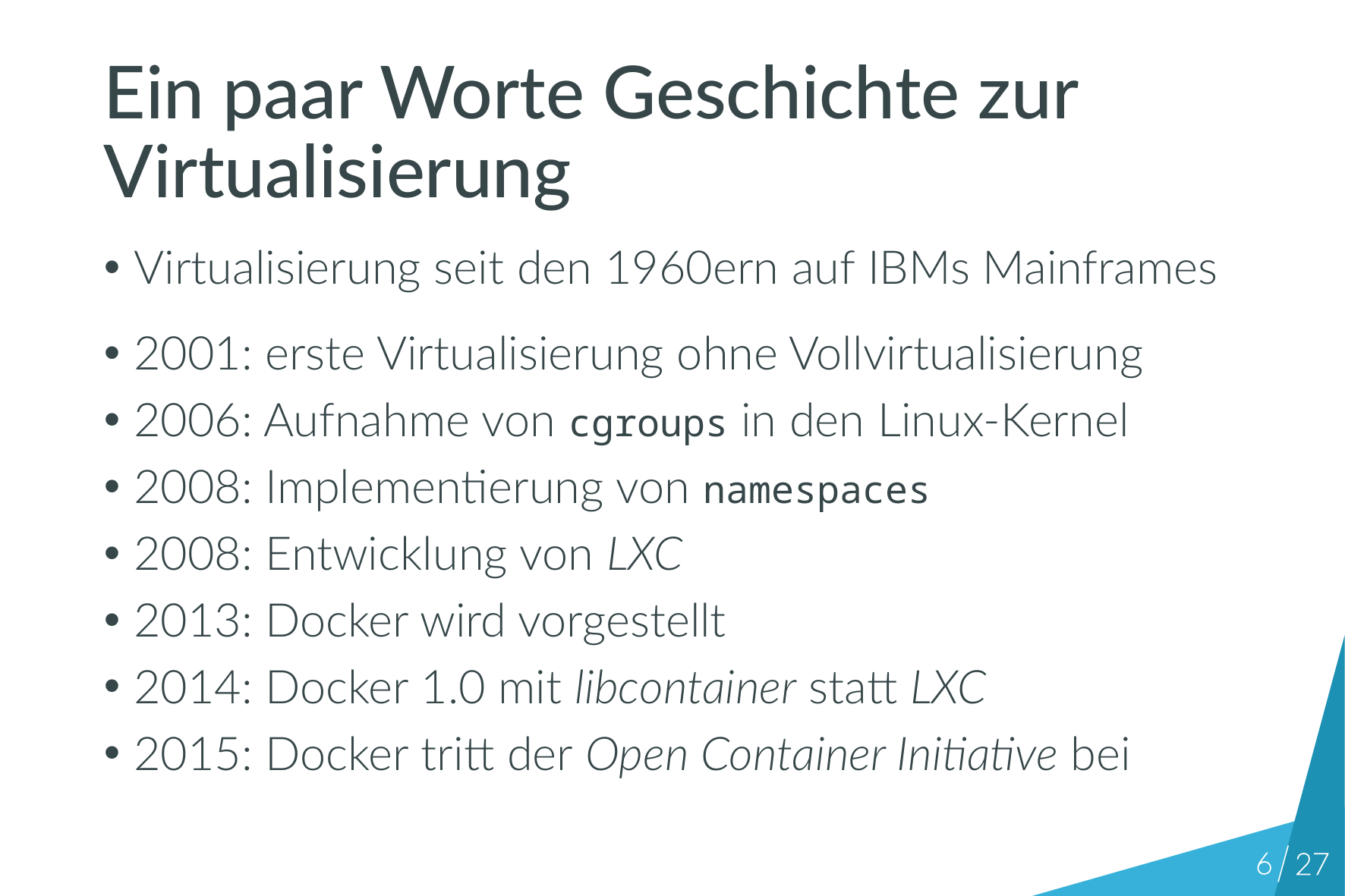

# Ein paar Worte Geschichte zur Virtualisierung
Virtualisierung seit den 1960ern auf IBMs Mainframes
2001: erste Virtualisierung ohne Vollvirtualisierung
2006: Aufnahme von cgroups in den Linux-Kernel
2008: Implementierung von namespaces
2008: Entwicklung von LXC
2013: Docker wird vorgestellt
2014: Docker 1.0 mit libcontainer statt LXC
2015: Docker tritt der Open Container Initiative bei
6